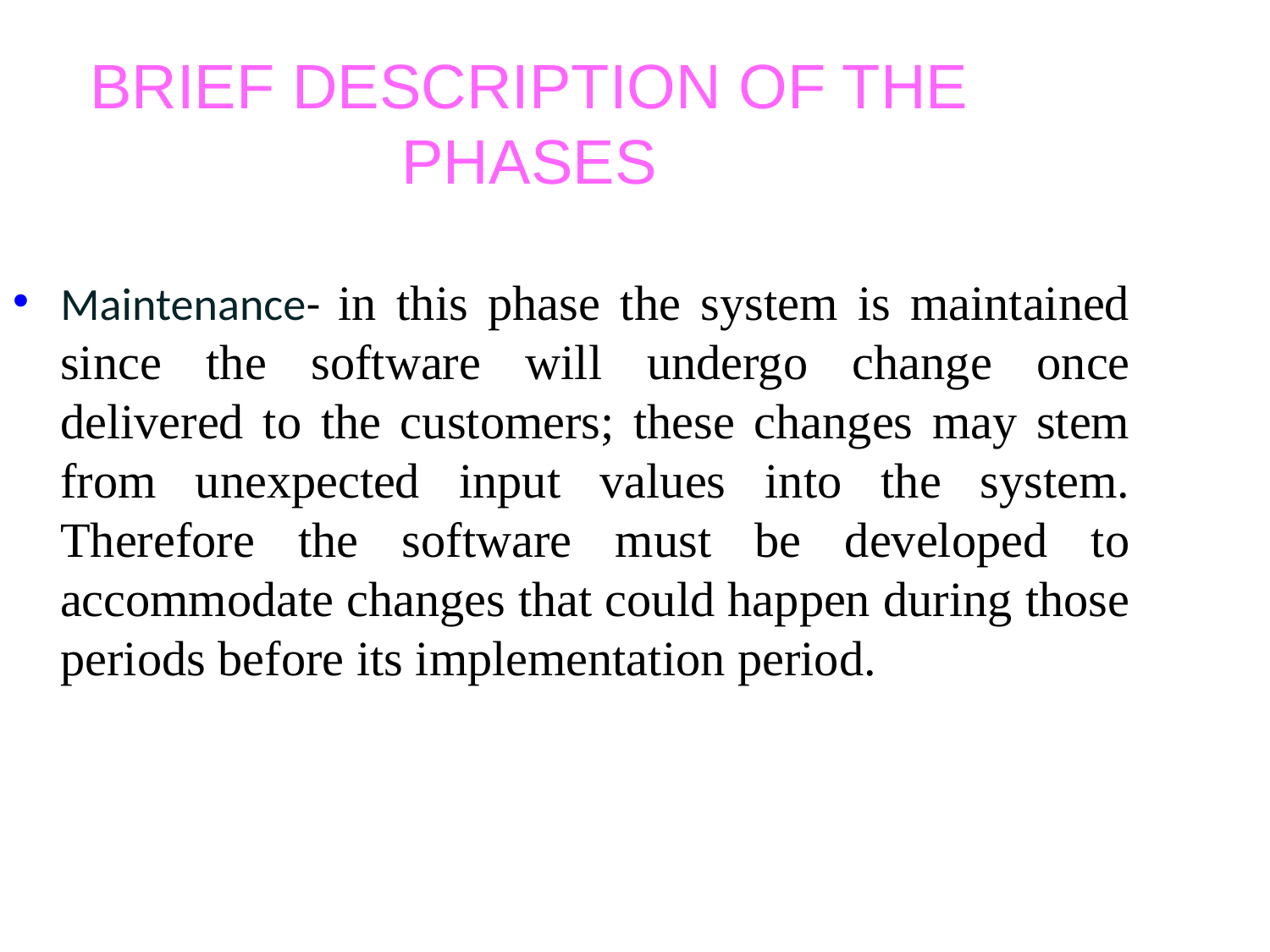

BRIEF DESCRIPTION OF THE PHASES
Maintenance- in this phase the system is maintained since the software will undergo change once delivered to the customers; these changes may stem from unexpected input values into the system. Therefore the software must be developed to accommodate changes that could happen during those periods before its implementation period.